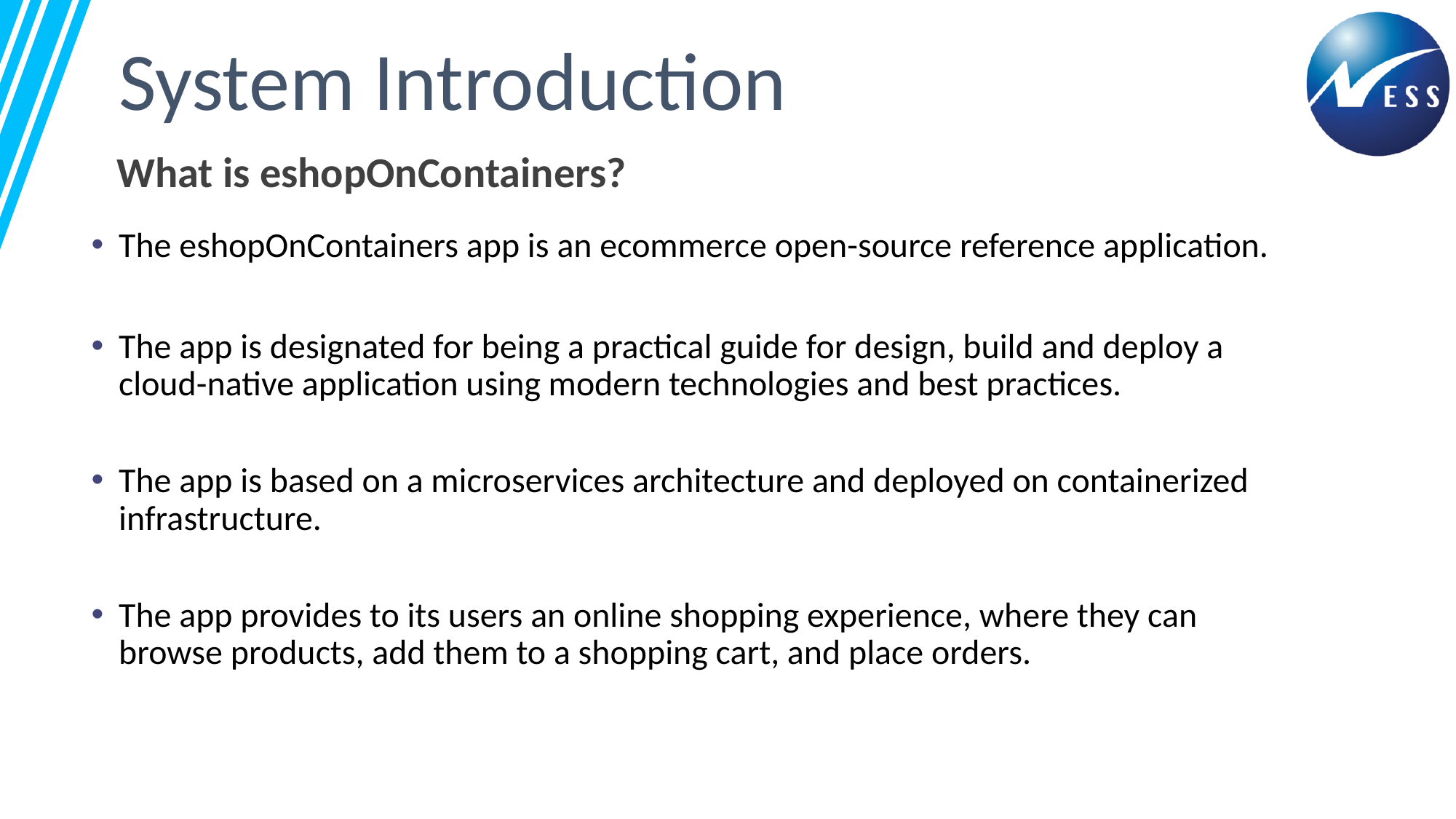

System Introduction
What is eshopOnContainers?
The eshopOnContainers app is an ecommerce open-source reference application.
The app is designated for being a practical guide for design, build and deploy a cloud-native application using modern technologies and best practices.
The app is based on a microservices architecture and deployed on containerized infrastructure.
The app provides to its users an online shopping experience, where they can browse products, add them to a shopping cart, and place orders.